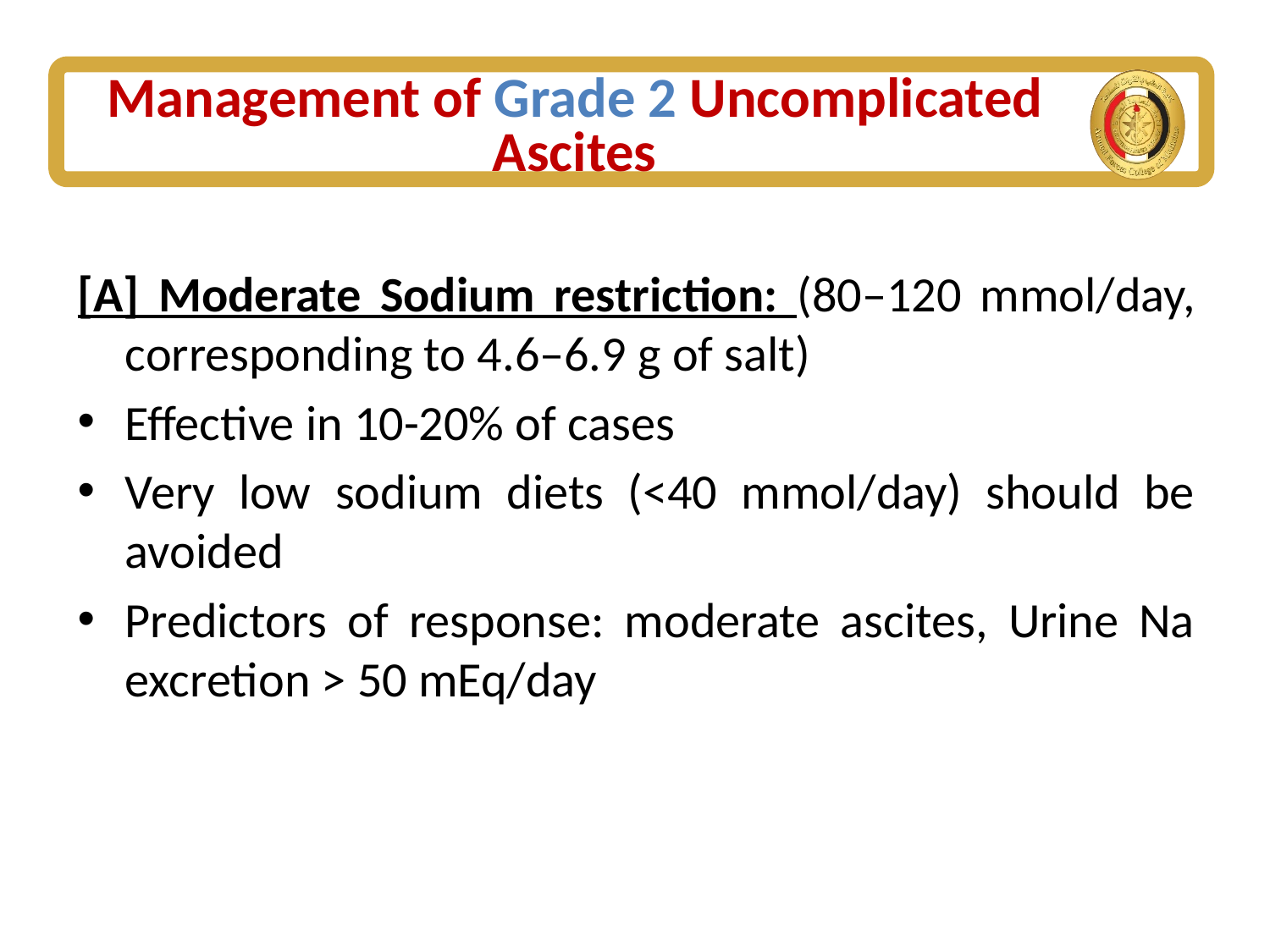

# Management of Grade 2 Uncomplicated Ascites
[A] Moderate Sodium restriction: (80–120 mmol/day, corresponding to 4.6–6.9 g of salt)
Effective in 10-20% of cases
Very low sodium diets (<40 mmol/day) should be avoided
Predictors of response: moderate ascites, Urine Na excretion > 50 mEq/day